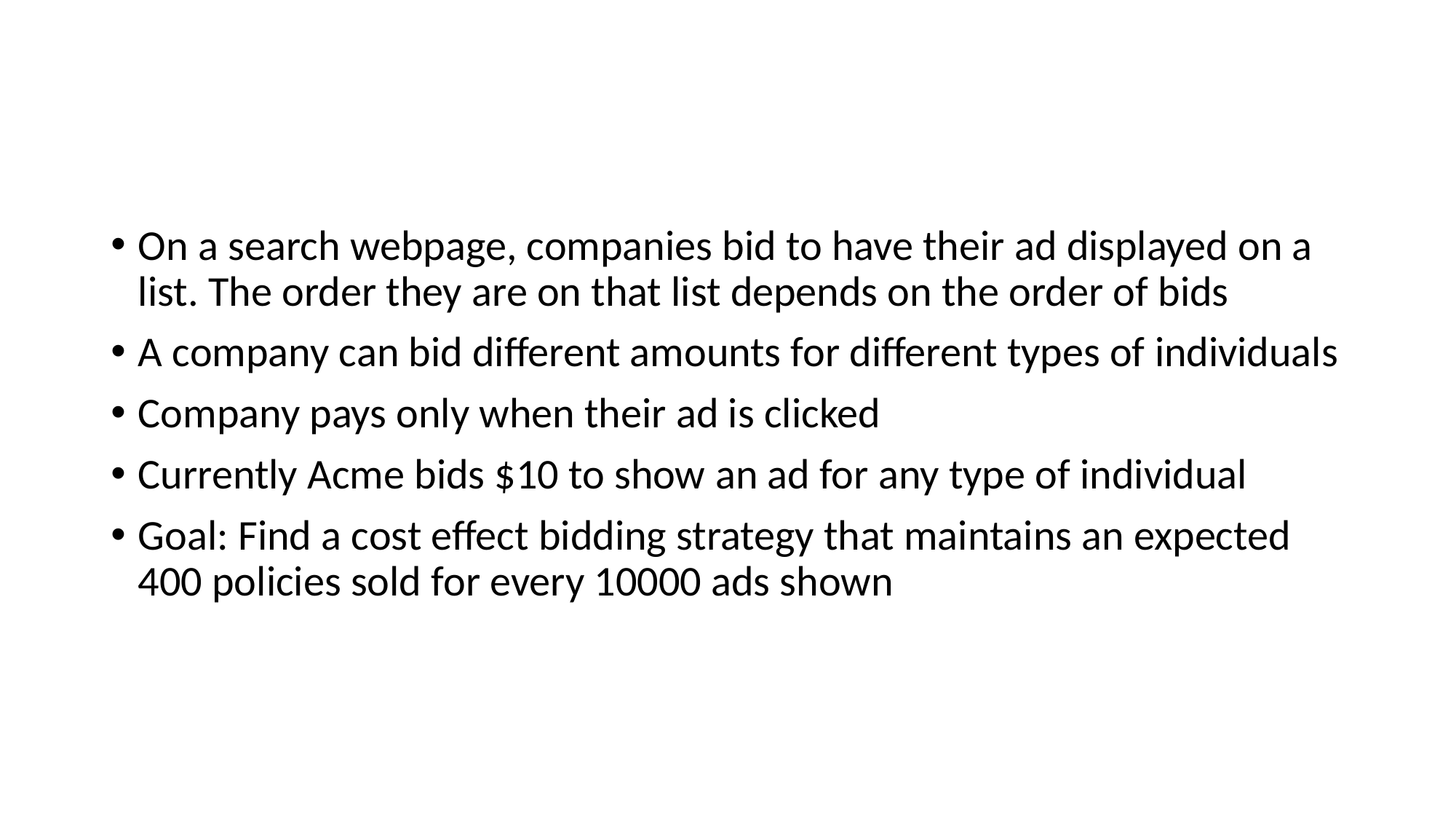

#
On a search webpage, companies bid to have their ad displayed on a list. The order they are on that list depends on the order of bids
A company can bid different amounts for different types of individuals
Company pays only when their ad is clicked
Currently Acme bids $10 to show an ad for any type of individual
Goal: Find a cost effect bidding strategy that maintains an expected 400 policies sold for every 10000 ads shown